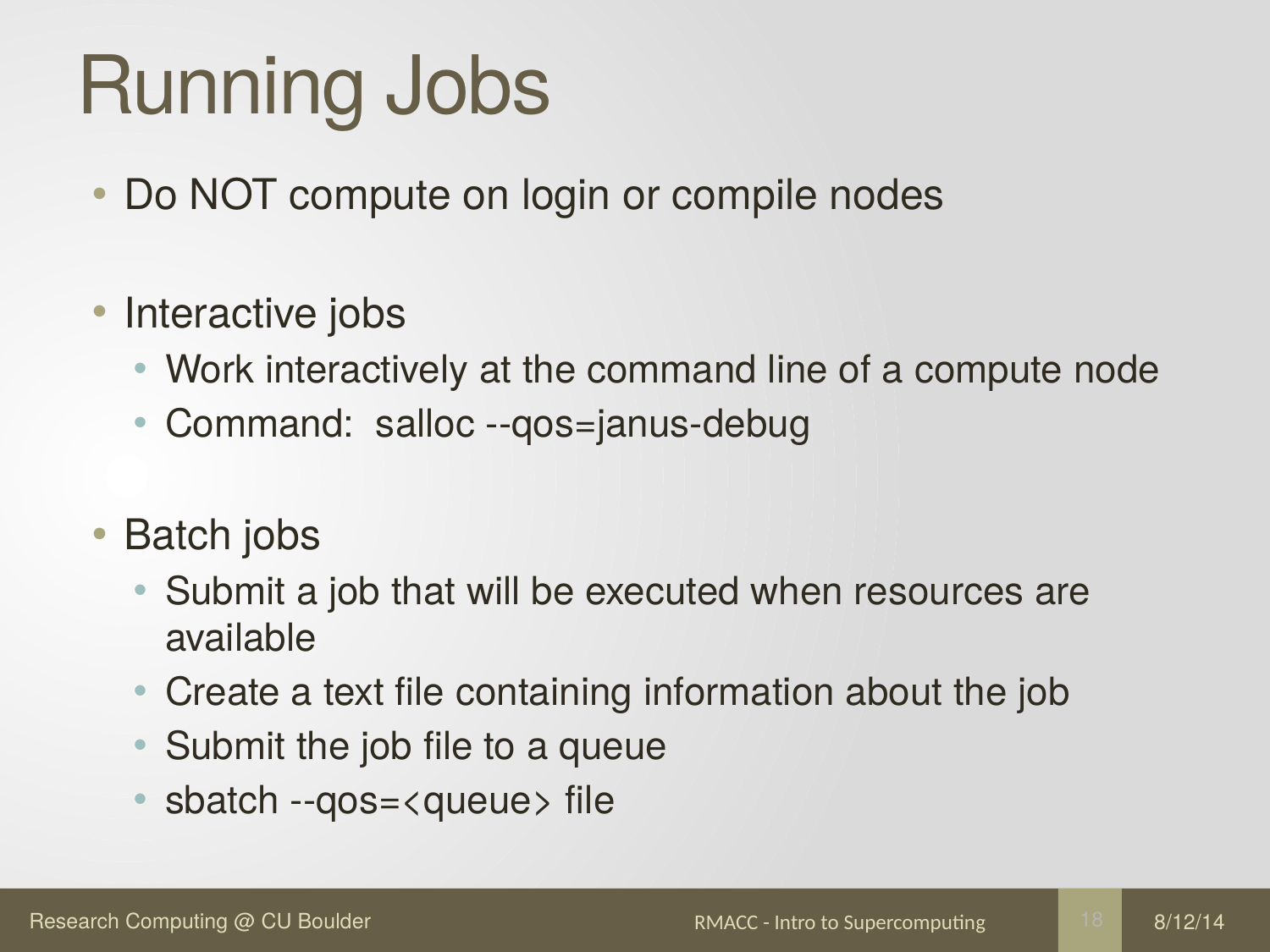

# Running Jobs
Do NOT compute on login or compile nodes

Interactive jobs
Work interactively at the command line of a compute node
Command:  salloc --qos=janus-debug

Batch jobs
Submit a job that will be executed when resources are available
Create a text file containing information about the job
Submit the job file to a queue
sbatch --qos=<queue> file
RMACC - Intro to Supercomputing
8/12/14
18